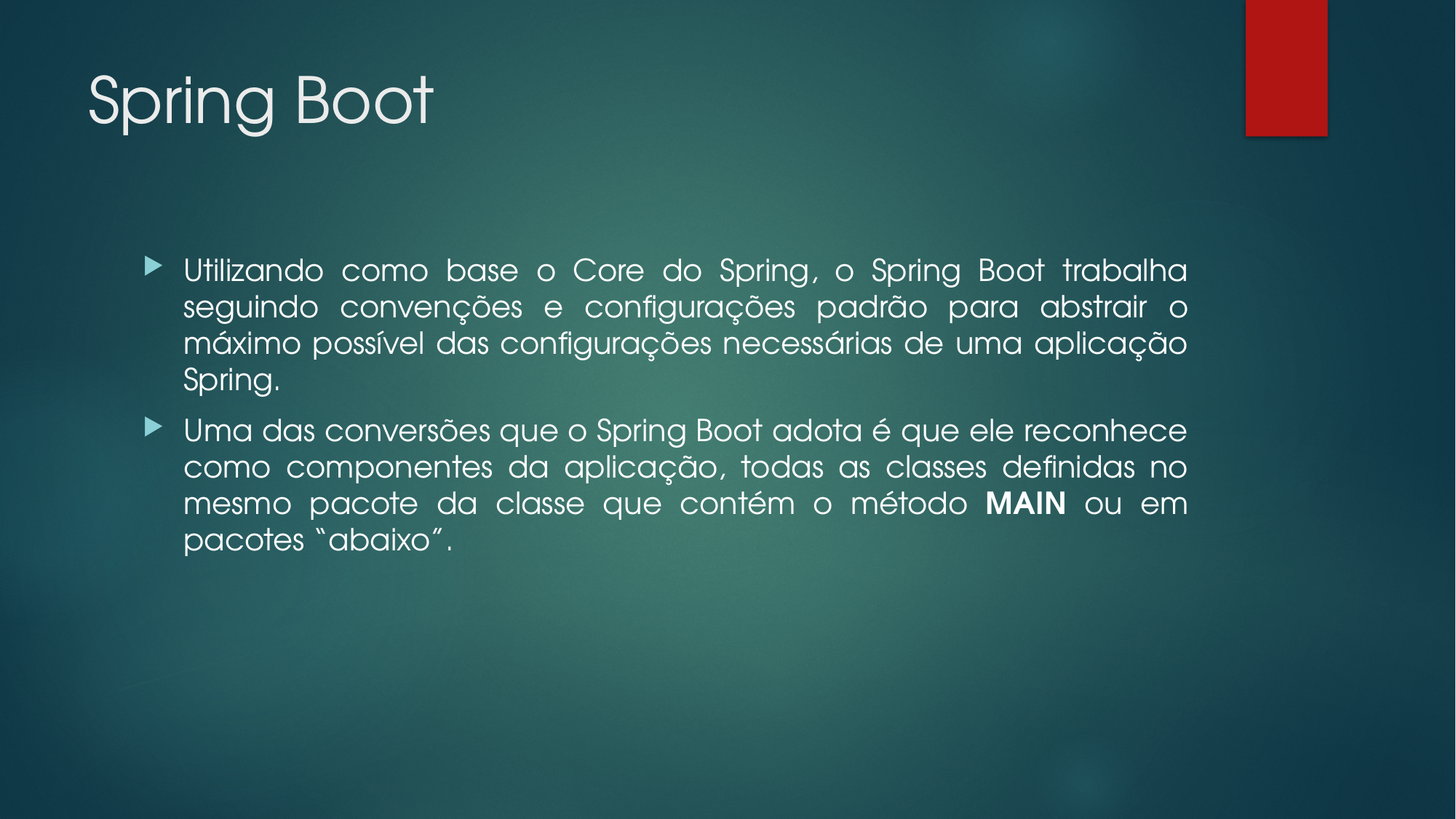

# Spring Boot
Utilizando como base o Core do Spring, o Spring Boot trabalha seguindo convenções e configurações padrão para abstrair o máximo possível das configurações necessárias de uma aplicação Spring.
Uma das conversões que o Spring Boot adota é que ele reconhece como componentes da aplicação, todas as classes definidas no mesmo pacote da classe que contém o método MAIN ou em pacotes “abaixo”.